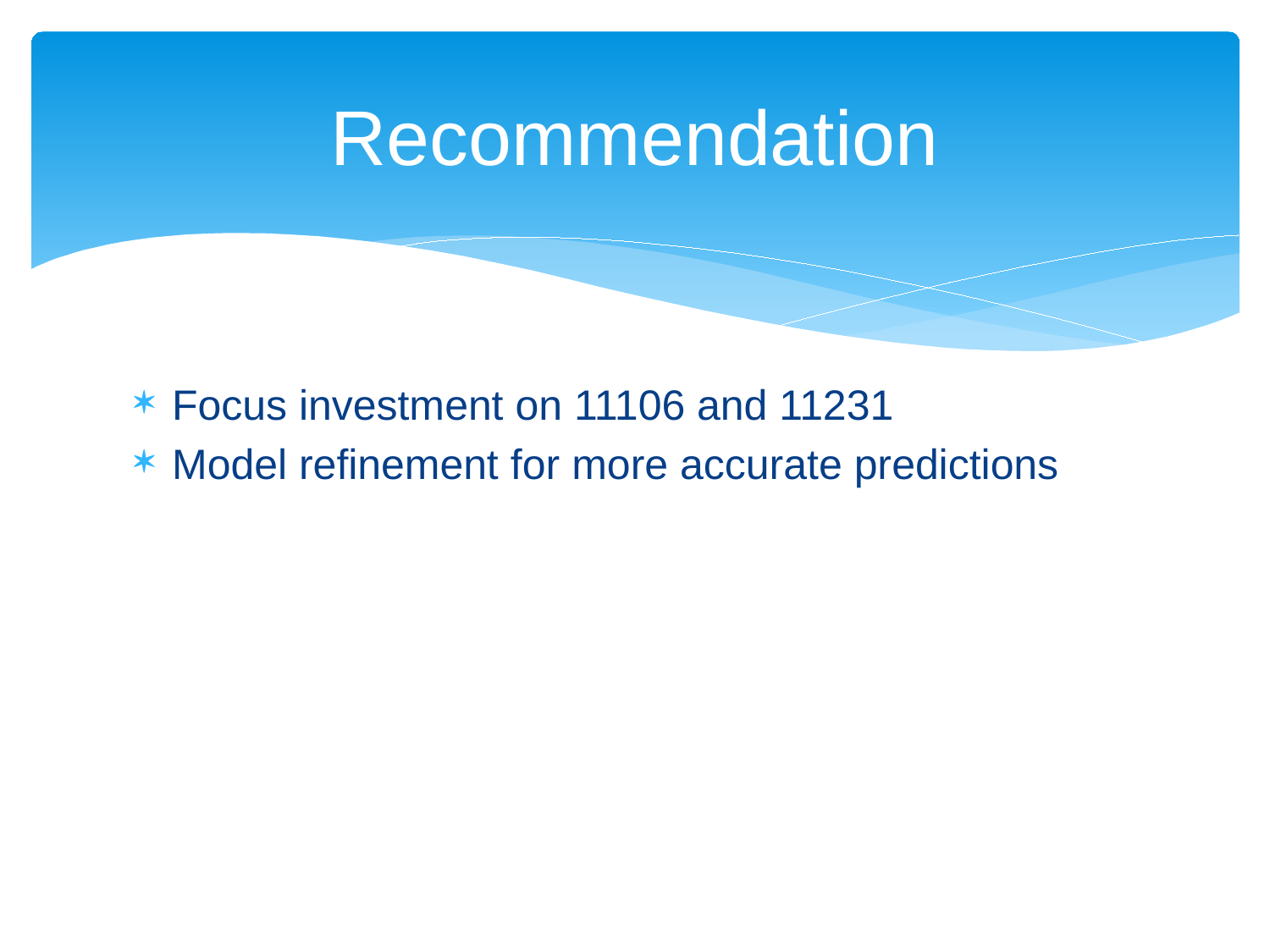

# Recommendation
Focus investment on 11106 and 11231
Model refinement for more accurate predictions